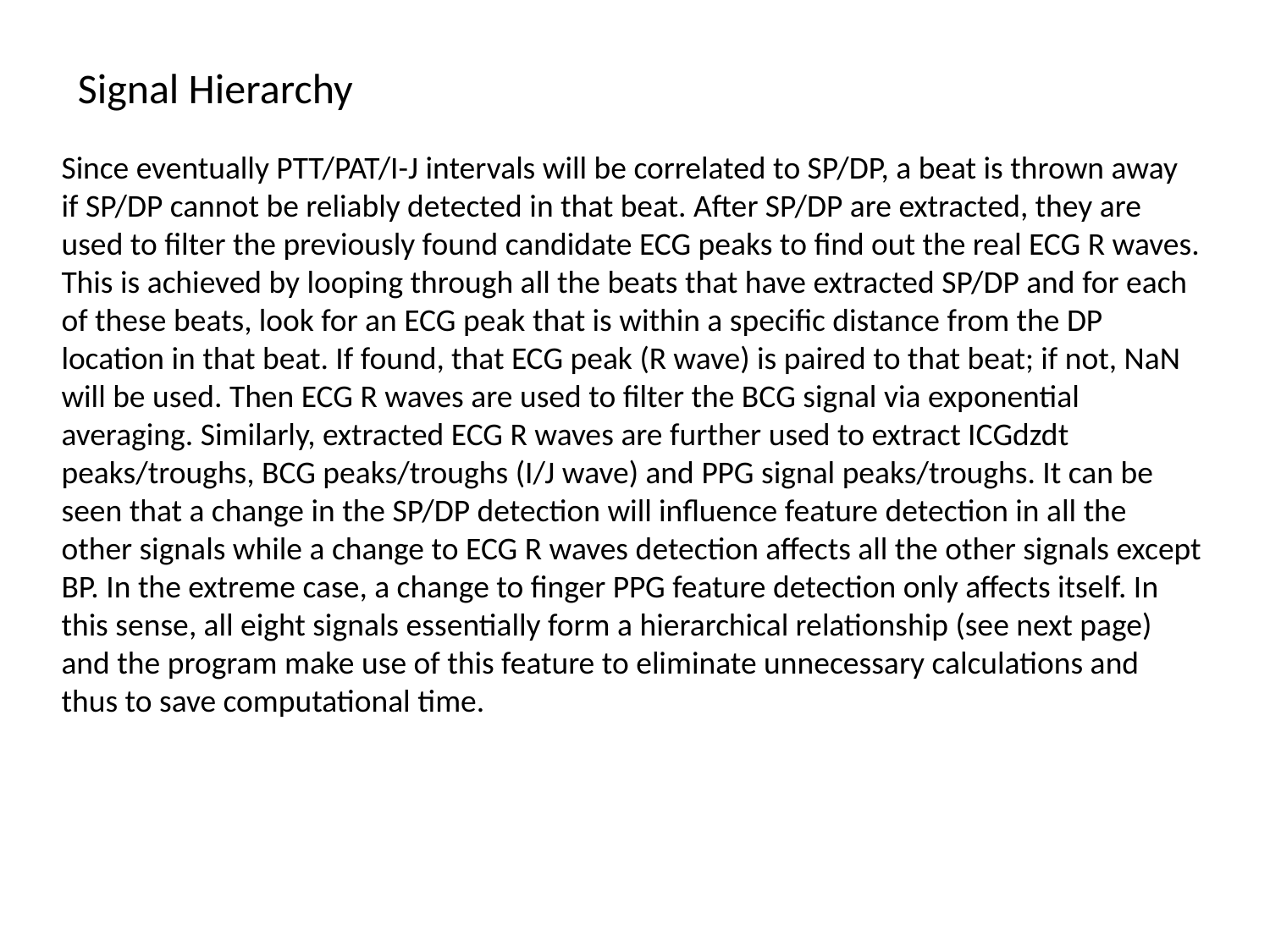

Signal Hierarchy
Since eventually PTT/PAT/I-J intervals will be correlated to SP/DP, a beat is thrown away if SP/DP cannot be reliably detected in that beat. After SP/DP are extracted, they are used to filter the previously found candidate ECG peaks to find out the real ECG R waves. This is achieved by looping through all the beats that have extracted SP/DP and for each of these beats, look for an ECG peak that is within a specific distance from the DP location in that beat. If found, that ECG peak (R wave) is paired to that beat; if not, NaN will be used. Then ECG R waves are used to filter the BCG signal via exponential averaging. Similarly, extracted ECG R waves are further used to extract ICGdzdt peaks/troughs, BCG peaks/troughs (I/J wave) and PPG signal peaks/troughs. It can be seen that a change in the SP/DP detection will influence feature detection in all the other signals while a change to ECG R waves detection affects all the other signals except BP. In the extreme case, a change to finger PPG feature detection only affects itself. In this sense, all eight signals essentially form a hierarchical relationship (see next page) and the program make use of this feature to eliminate unnecessary calculations and thus to save computational time.